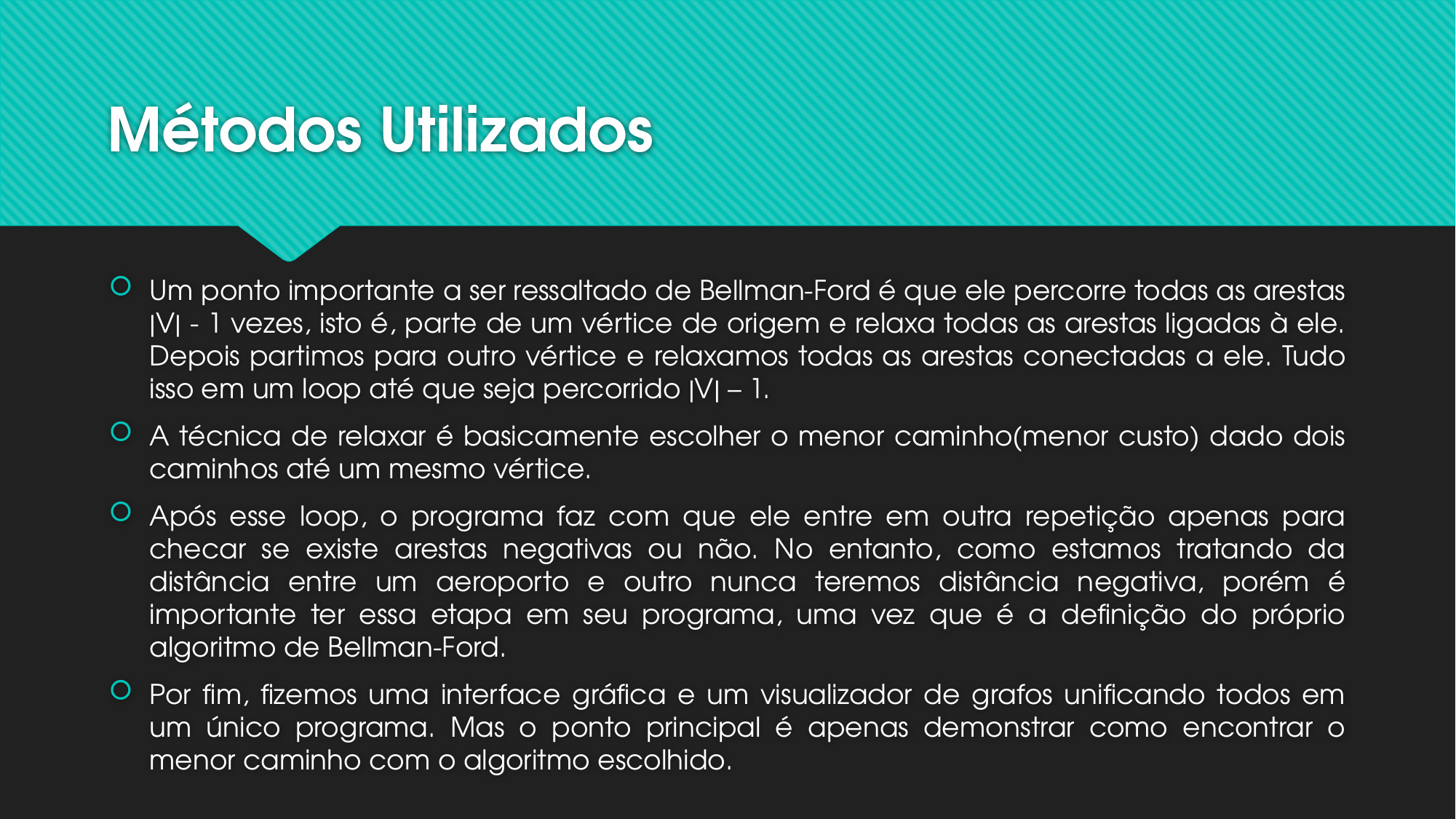

# Métodos Utilizados
Um ponto importante a ser ressaltado de Bellman-Ford é que ele percorre todas as arestas |V| - 1 vezes, isto é, parte de um vértice de origem e relaxa todas as arestas ligadas à ele. Depois partimos para outro vértice e relaxamos todas as arestas conectadas a ele. Tudo isso em um loop até que seja percorrido |V| – 1.
A técnica de relaxar é basicamente escolher o menor caminho(menor custo) dado dois caminhos até um mesmo vértice.
Após esse loop, o programa faz com que ele entre em outra repetição apenas para checar se existe arestas negativas ou não. No entanto, como estamos tratando da distância entre um aeroporto e outro nunca teremos distância negativa, porém é importante ter essa etapa em seu programa, uma vez que é a definição do próprio algoritmo de Bellman-Ford.
Por fim, fizemos uma interface gráfica e um visualizador de grafos unificando todos em um único programa. Mas o ponto principal é apenas demonstrar como encontrar o menor caminho com o algoritmo escolhido.